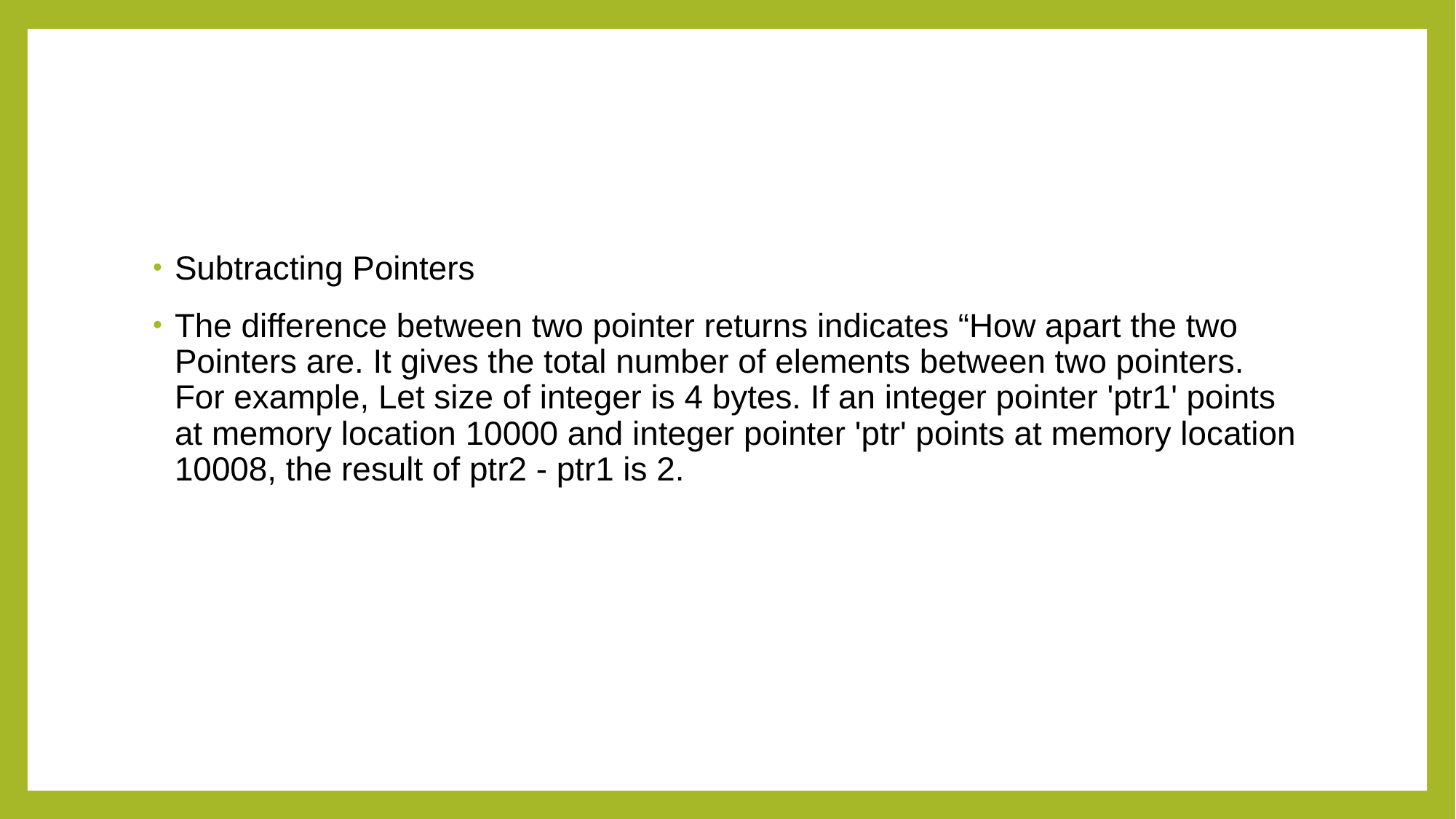

#
Subtracting Pointers
The difference between two pointer returns indicates “How apart the two Pointers are. It gives the total number of elements between two pointers.
For example, Let size of integer is 4 bytes. If an integer pointer 'ptr1' points at memory location 10000 and integer pointer 'ptr' points at memory location 10008, the result of ptr2 - ptr1 is 2.